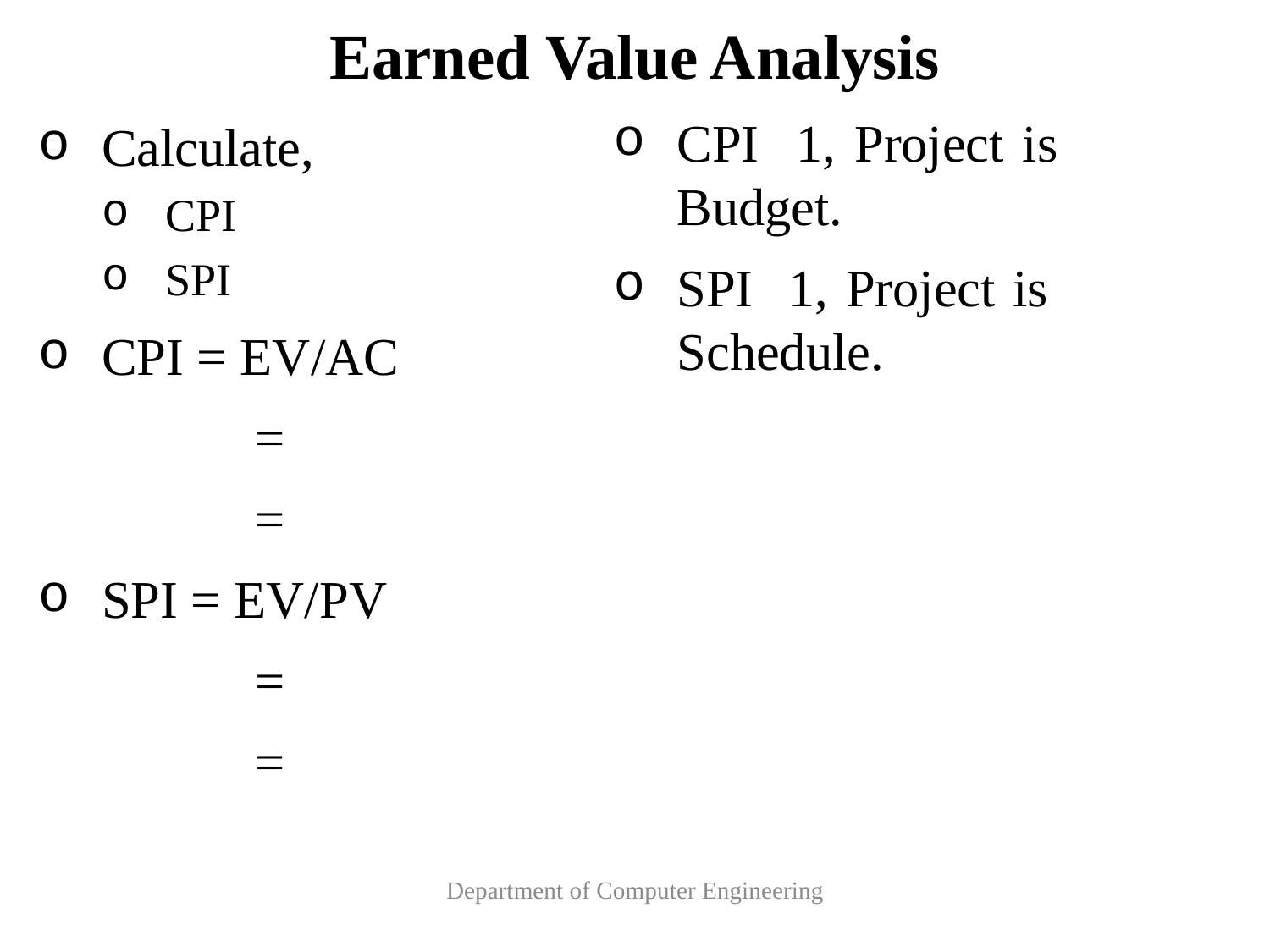

# Earned Value Analysis
CPI  1, Project is          Budget.
SPI  1, Project is           Schedule.
Calculate,
CPI
SPI
CPI = EV/AC
		  =
		  =
SPI = EV/PV
		  =
		  =

Department of Computer Engineering